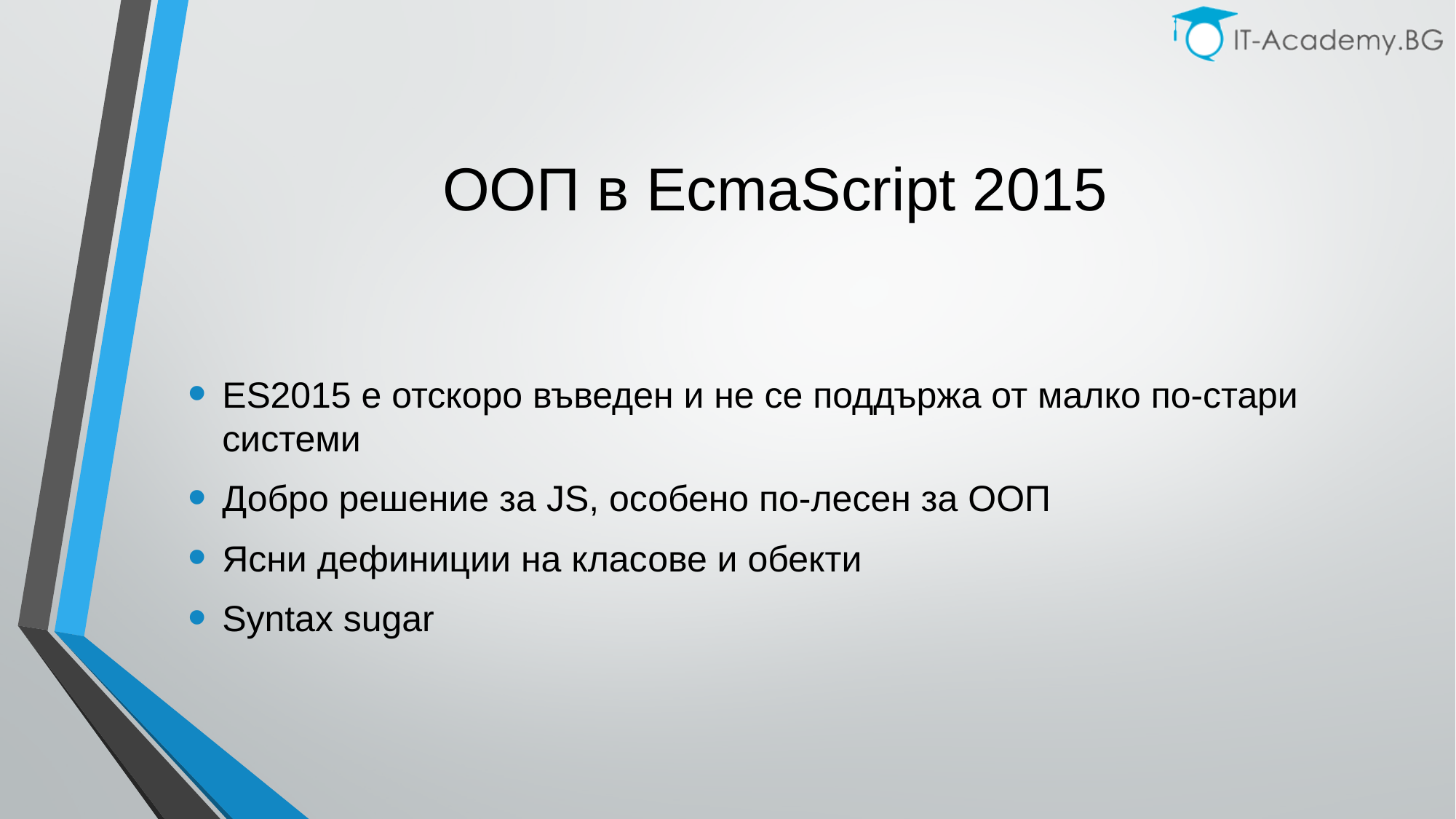

# ООП в EcmaScript 2015
ЕS2015 e отскоро въведен и не се поддържа от малко по-стари системи
Добро решение за JS, особено по-лесен за ООП
Ясни дефиниции на класове и обекти
Syntax sugar